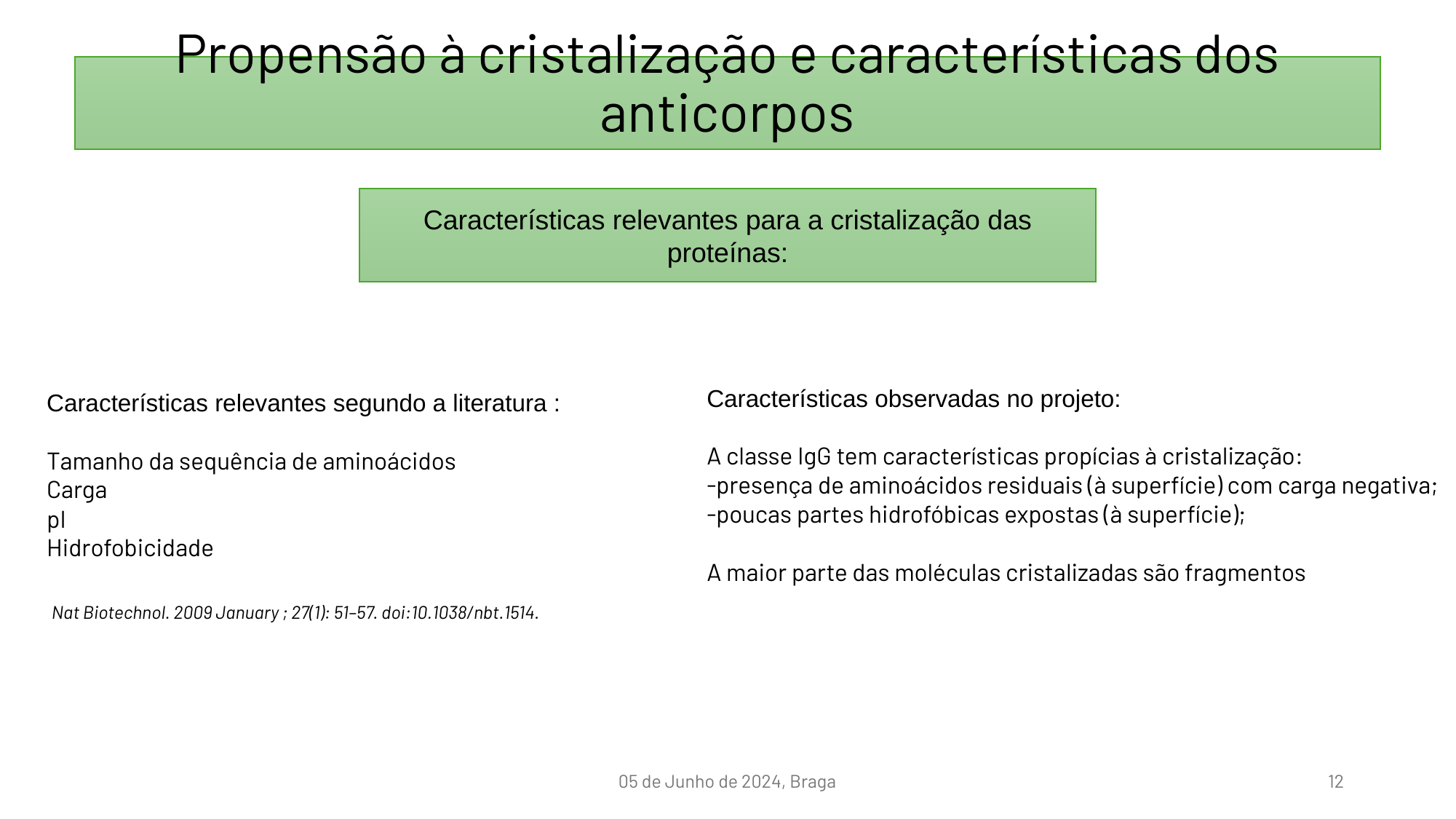

Propensão à cristalização e características dos anticorpos
Características relevantes para a cristalização das proteínas:
Características observadas no projeto:

A classe IgG tem características propícias à cristalização:
-presença de aminoácidos residuais (à superfície) com carga negativa;
-poucas partes hidrofóbicas expostas (à superfície);

A maior parte das moléculas cristalizadas são fragmentos

Características relevantes segundo a literatura :

Tamanho da sequência de aminoácidos
Carga
pI
Hidrofobicidade

Nat Biotechnol. 2009 January ; 27(1): 51–57. doi:10.1038/nbt.1514.
05 de Junho de 2024, Braga
12